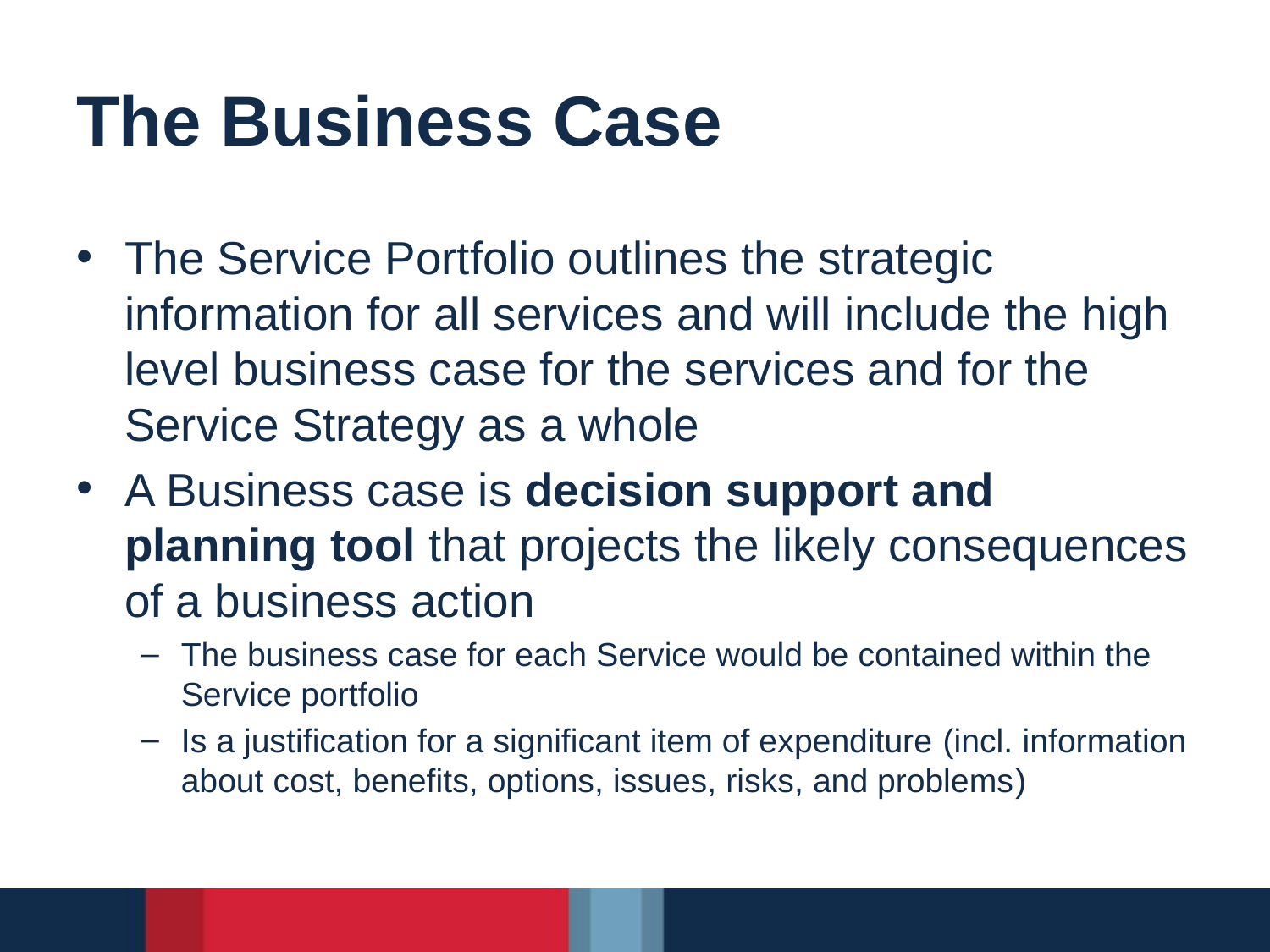

# The Business Case
The Service Portfolio outlines the strategic information for all services and will include the high level business case for the services and for the Service Strategy as a whole
A Business case is decision support and planning tool that projects the likely consequences of a business action
The business case for each Service would be contained within the Service portfolio
Is a justification for a significant item of expenditure (incl. information about cost, benefits, options, issues, risks, and problems)